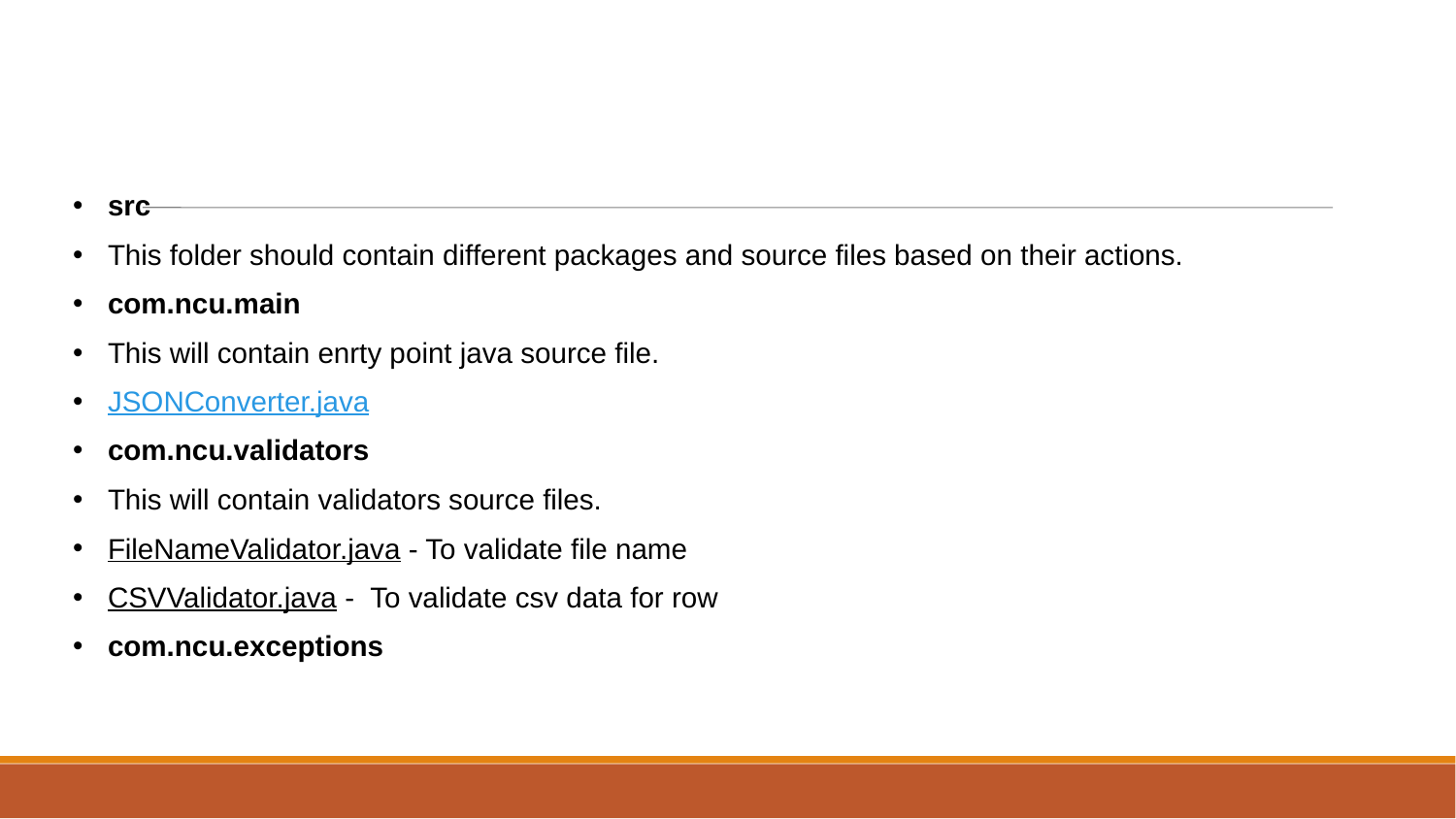

11
#
src
This folder should contain different packages and source files based on their actions.
com.ncu.main
This will contain enrty point java source file.
JSONConverter.java
com.ncu.validators
This will contain validators source files.
FileNameValidator.java - To validate file name
CSVValidator.java -  To validate csv data for row
com.ncu.exceptions